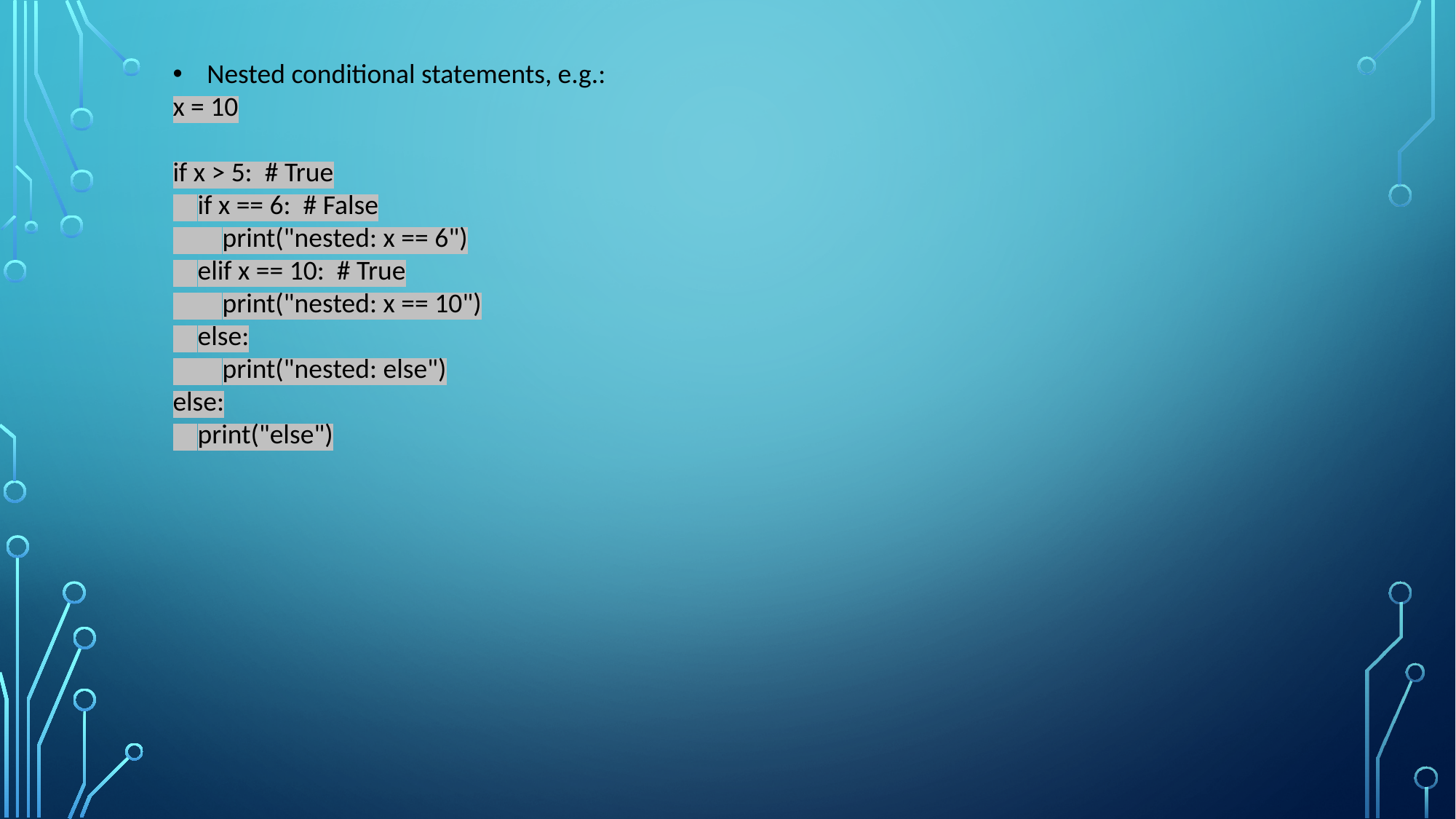

Nested conditional statements, e.g.:
x = 10

if x > 5:  # True
    if x == 6:  # False
        print("nested: x == 6")
    elif x == 10:  # True
        print("nested: x == 10")
    else:
        print("nested: else")
else:
    print("else")